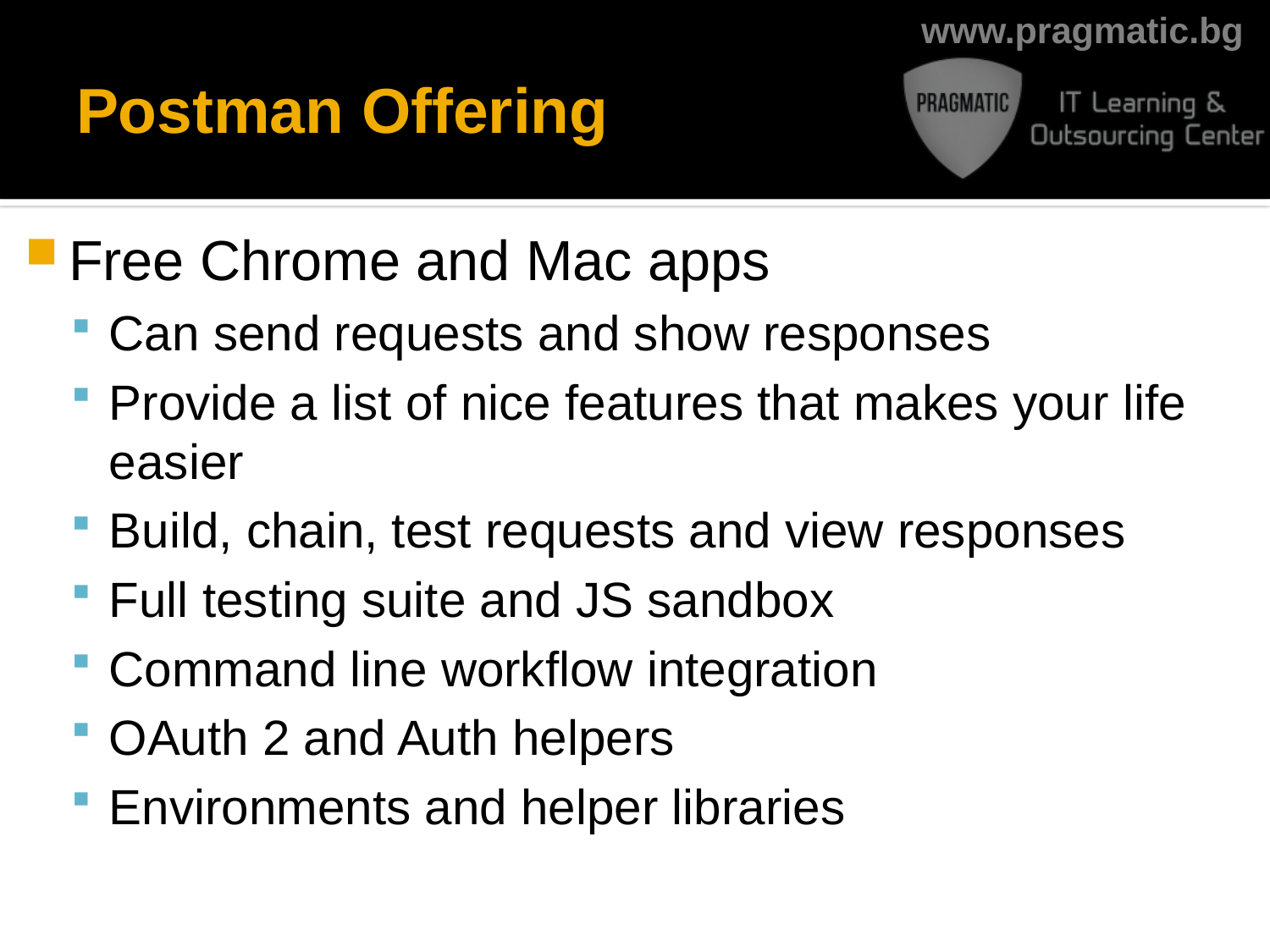

# Postman Offering
Free Chrome and Mac apps
Can send requests and show responses
Provide a list of nice features that makes your life easier
Build, chain, test requests and view responses
Full testing suite and JS sandbox
Command line workflow integration
OAuth 2 and Auth helpers
Environments and helper libraries